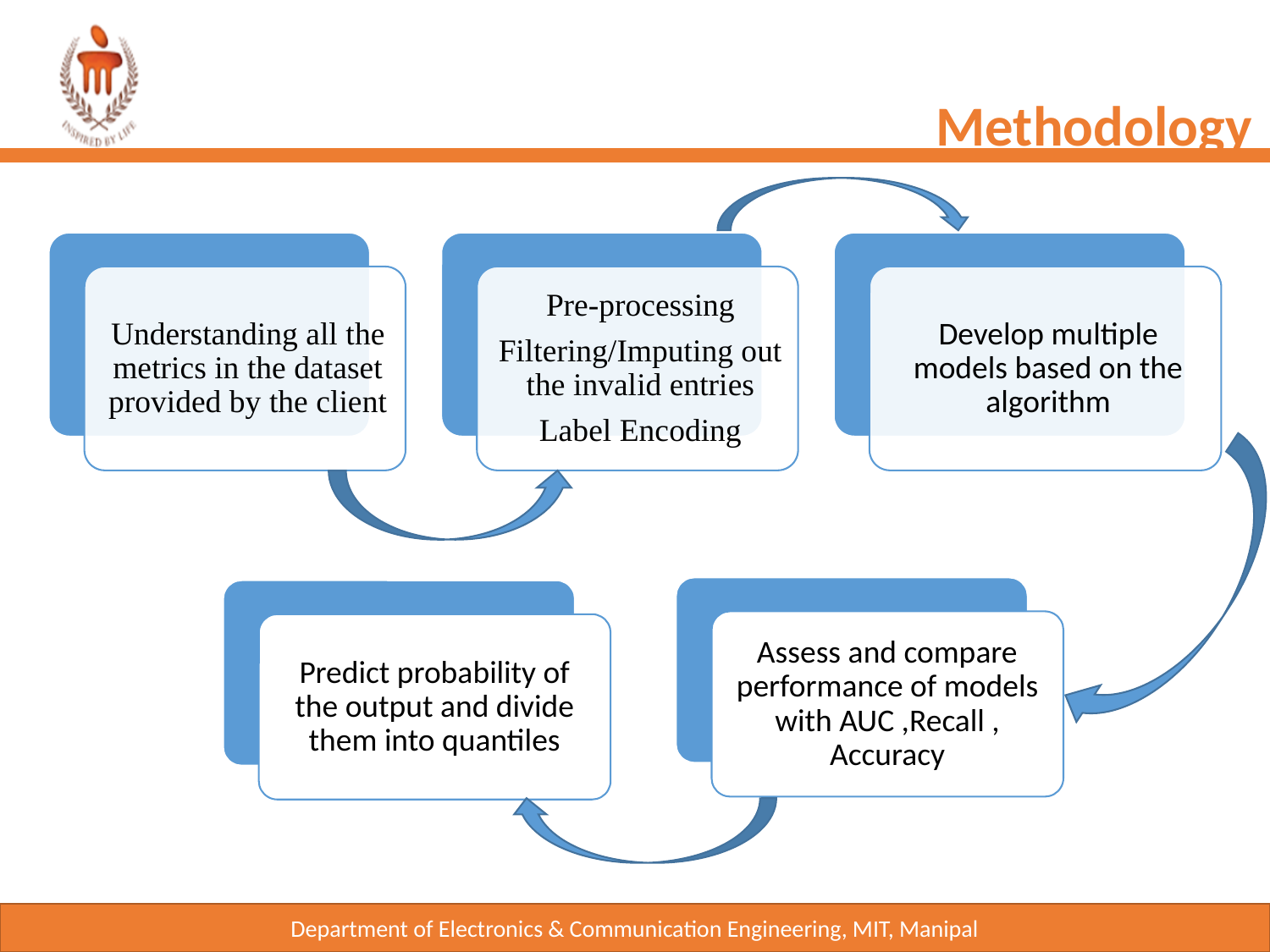

Methodology

Understanding all the metrics in the dataset provided by the client
Pre-processing
Filtering/Imputing out the invalid entries
Label Encoding
Develop multiple models based on the algorithm

Assess and compare performance of models with AUC ,Recall , Accuracy

Predict probability of the output and divide them into quantiles